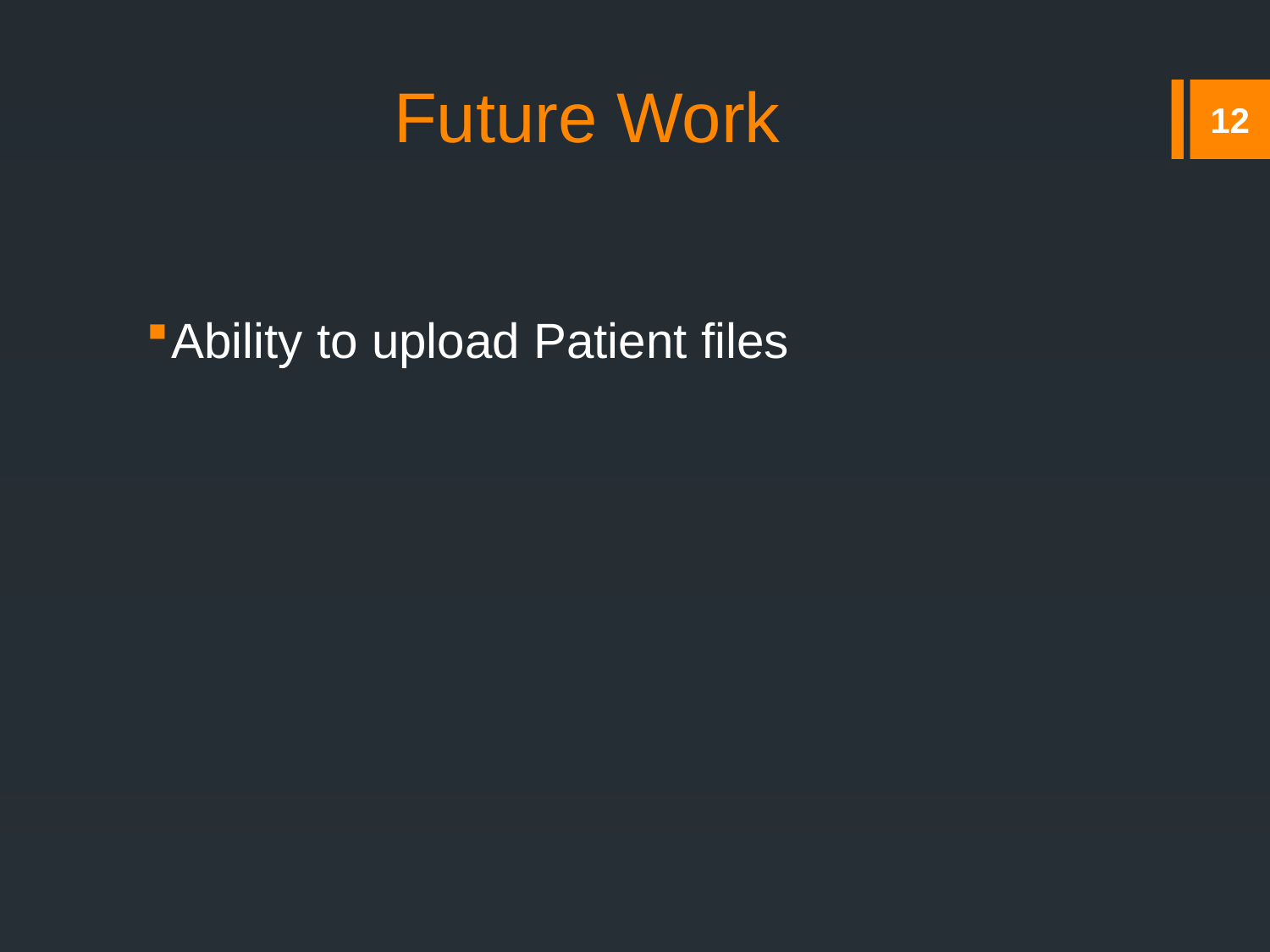

# Future Work
12
Ability to upload Patient files